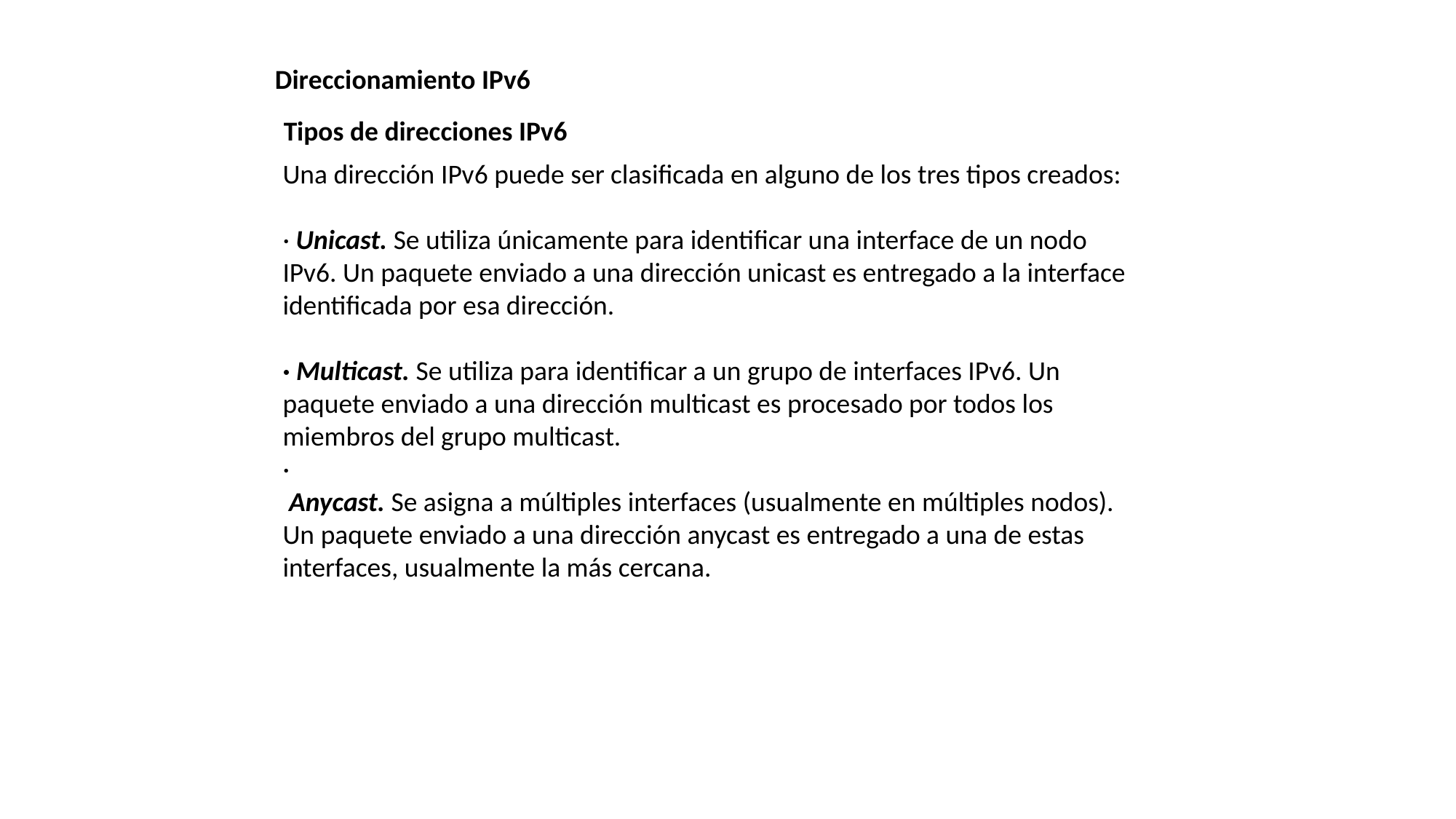

Direccionamiento IPv6
Tipos de direcciones IPv6
Una dirección IPv6 puede ser clasificada en alguno de los tres tipos creados:

· Unicast. Se utiliza únicamente para identificar una interface de un nodo IPv6. Un paquete enviado a una dirección unicast es entregado a la interface identificada por esa dirección.

· Multicast. Se utiliza para identificar a un grupo de interfaces IPv6. Un paquete enviado a una dirección multicast es procesado por todos los miembros del grupo multicast.
·
 Anycast. Se asigna a múltiples interfaces (usualmente en múltiples nodos). Un paquete enviado a una dirección anycast es entregado a una de estas interfaces, usualmente la más cercana.